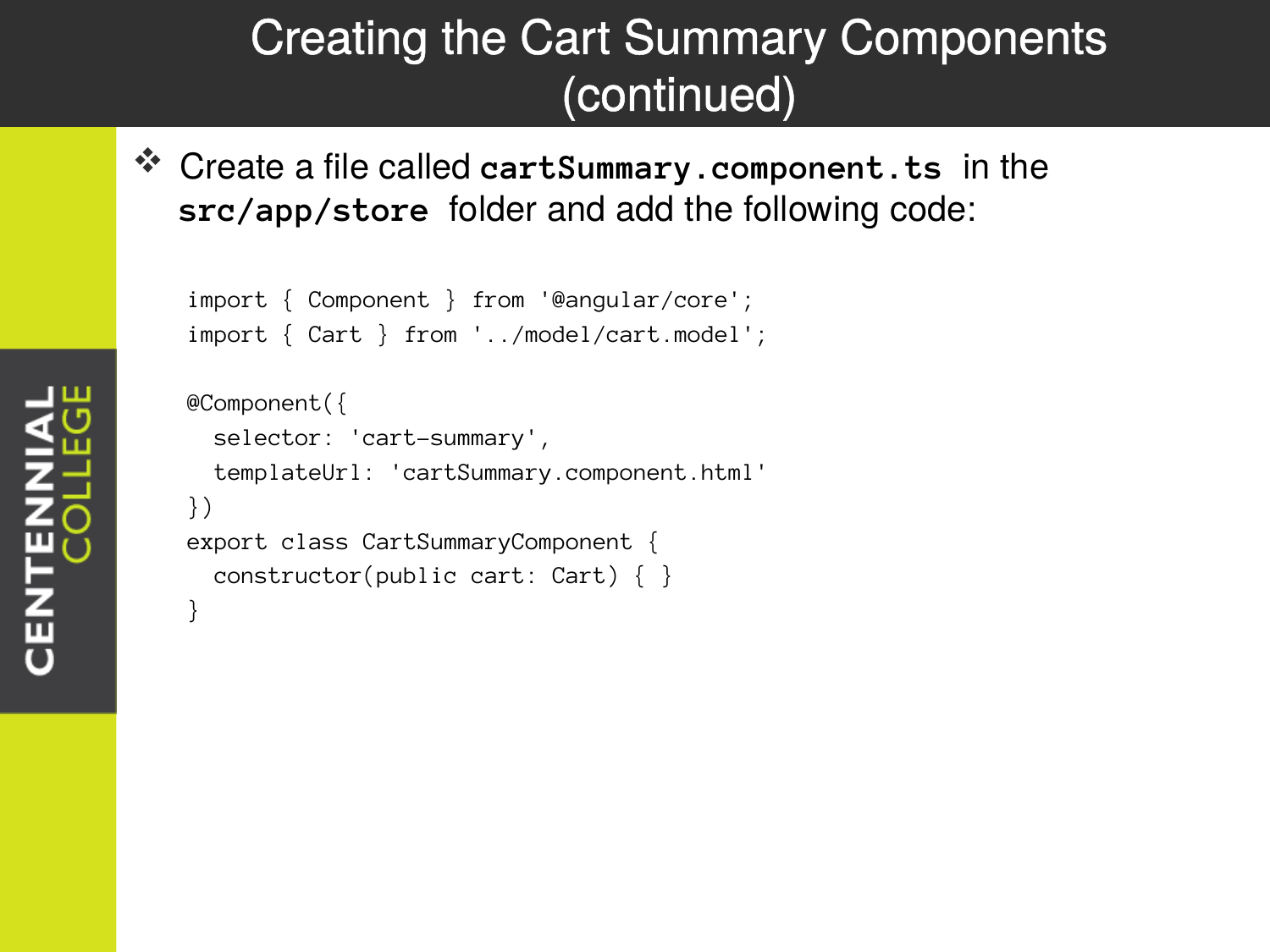

# Creating the Cart Summary Components (continued)
Create a file called cartSummary.component.ts in the src/app/store folder and add the following code:

import { Component } from '@angular/core';
import { Cart } from '../model/cart.model';

@Component({
  selector: 'cart-summary',
  templateUrl: 'cartSummary.component.html'
})
export class CartSummaryComponent {
  constructor(public cart: Cart) { }
}